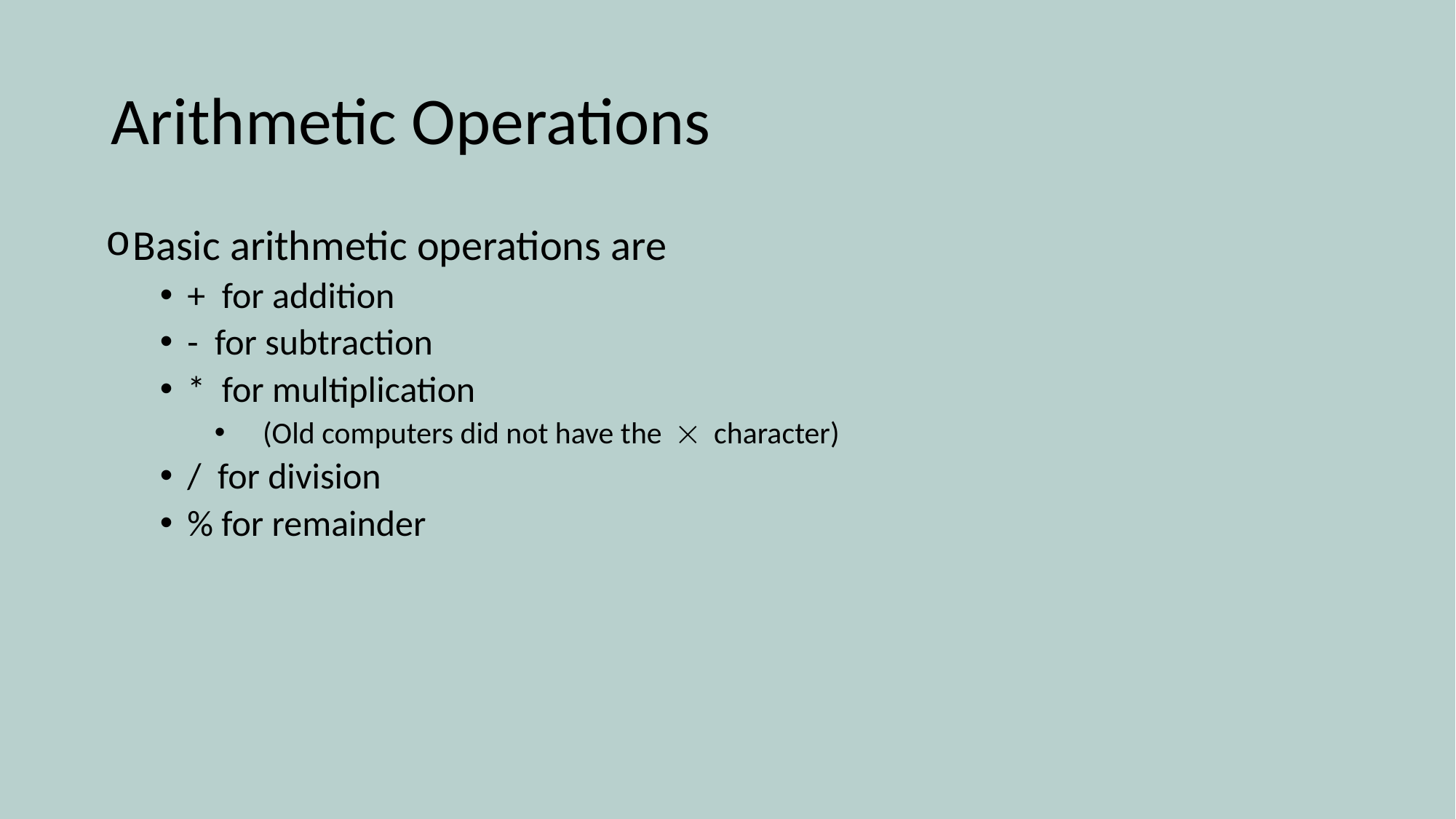

# Arithmetic Operations
Basic arithmetic operations are
+  for addition
-  for subtraction
*  for multiplication
   (Old computers did not have the  ×  character)
/  for division
% for remainder